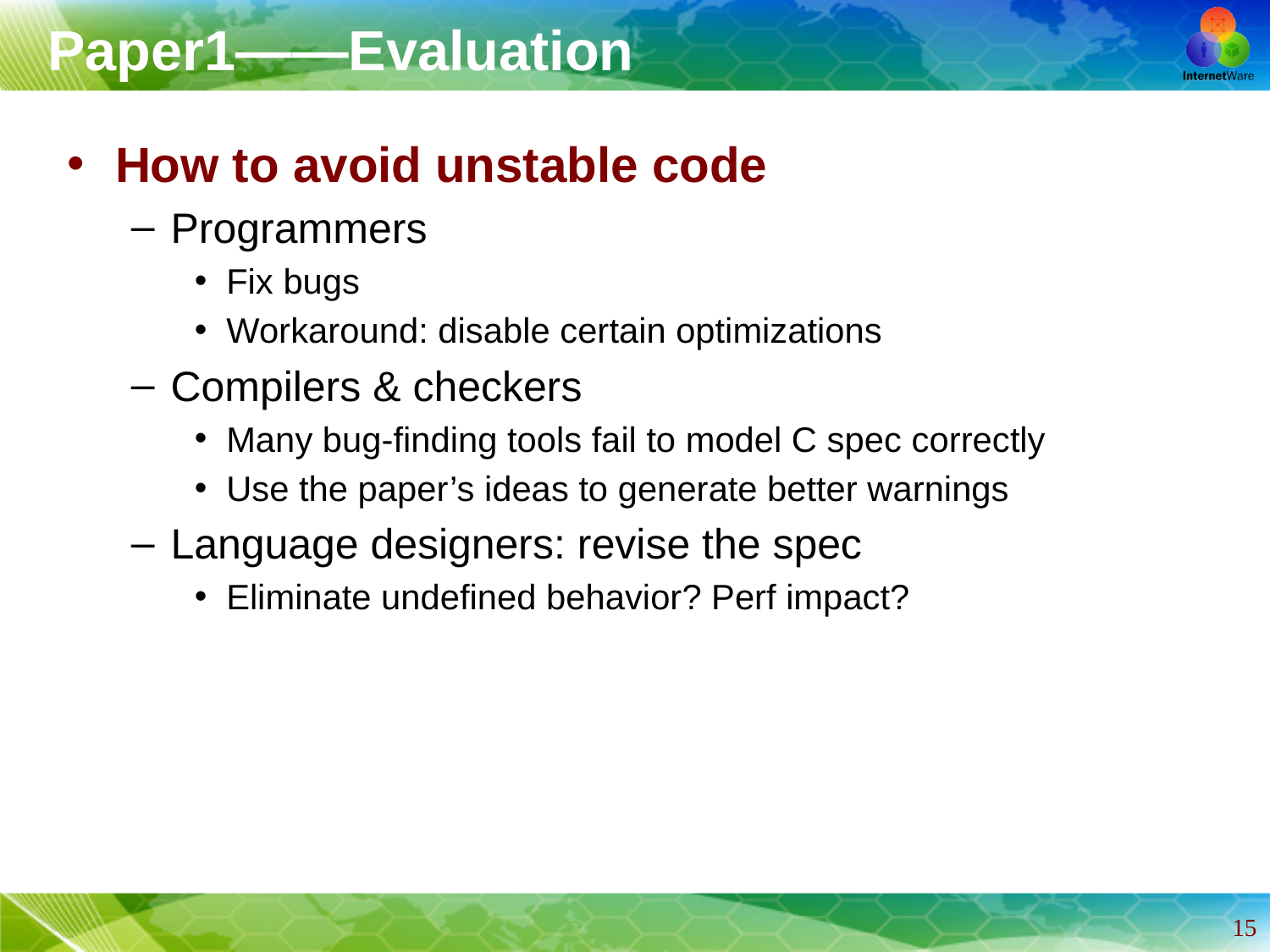

# Paper1——Evaluation
How to avoid unstable code
Programmers
Fix bugs
Workaround: disable certain optimizations
Compilers & checkers
Many bug-finding tools fail to model C spec correctly
Use the paper’s ideas to generate better warnings
Language designers: revise the spec
Eliminate undefined behavior? Perf impact?

15